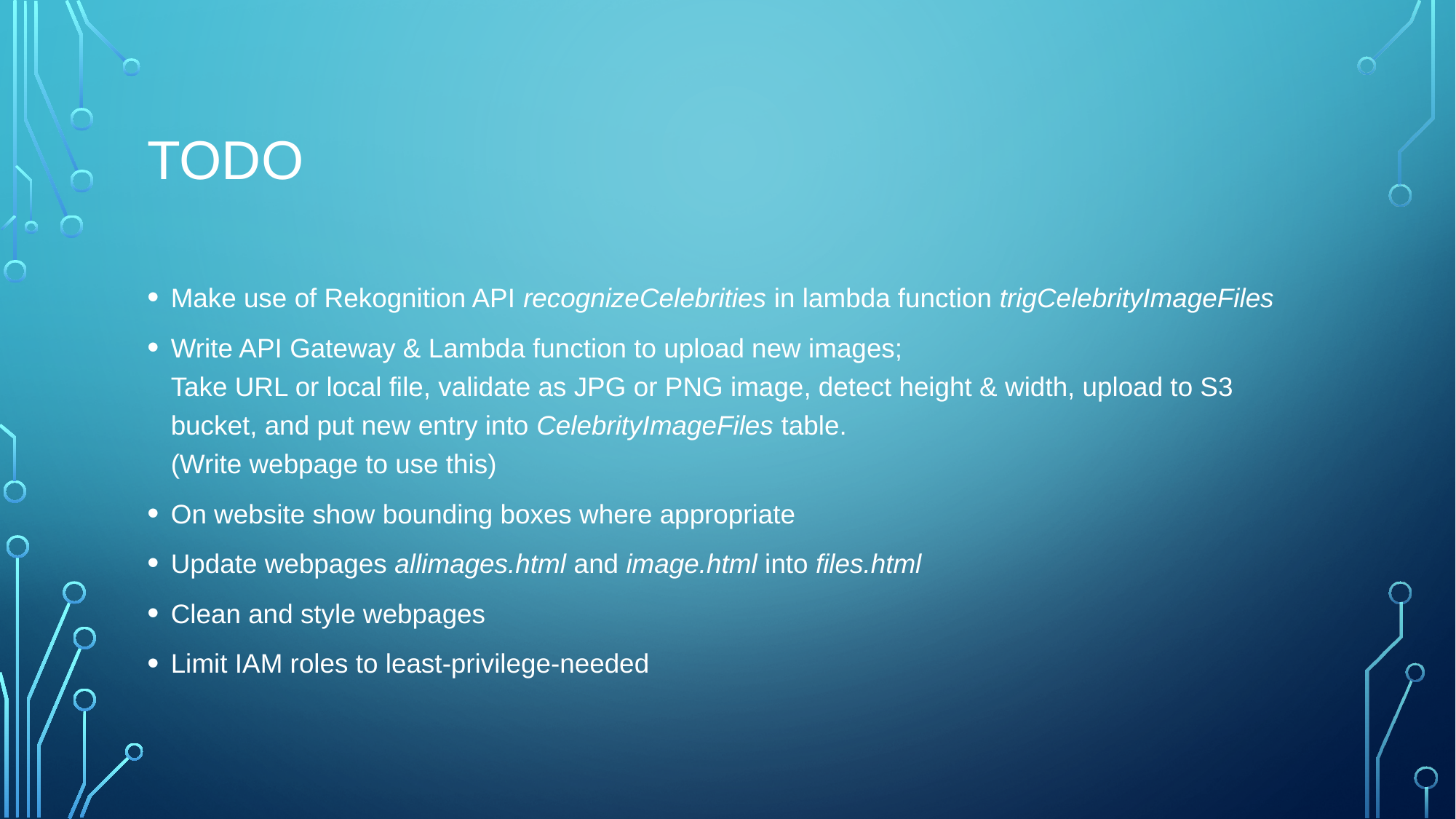

# ToDO
Make use of Rekognition API recognizeCelebrities in lambda function trigCelebrityImageFiles
Write API Gateway & Lambda function to upload new images;
Take URL or local file, validate as JPG or PNG image, detect height & width, upload to S3 bucket, and put new entry into CelebrityImageFiles table.
(Write webpage to use this)
On website show bounding boxes where appropriate
Update webpages allimages.html and image.html into files.html
Clean and style webpages
Limit IAM roles to least-privilege-needed